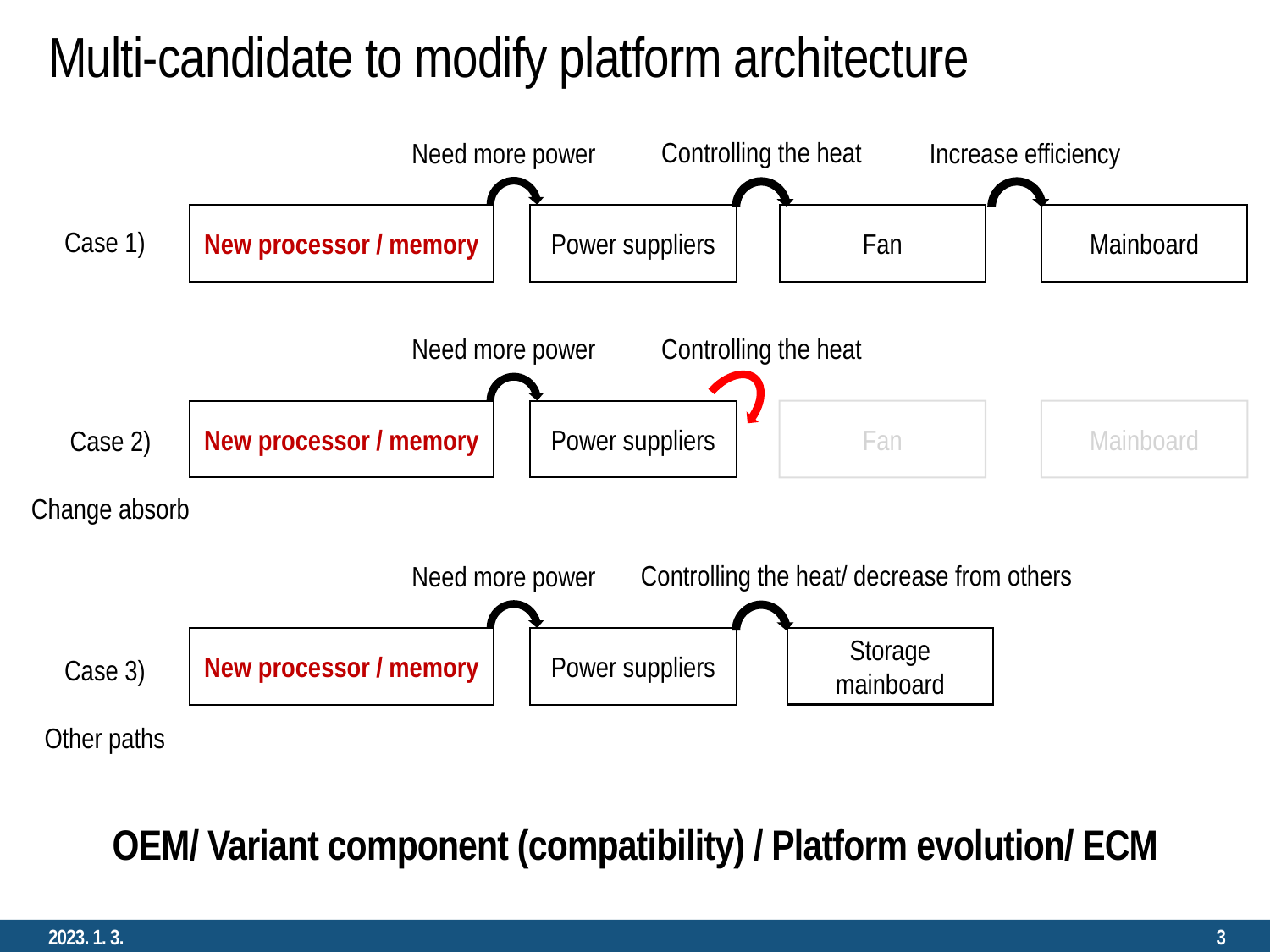

Multi-candidate to modify platform architecture
Controlling the heat
Need more power
Increase efficiency

New processor / memory
Power suppliers
Fan
Mainboard
Case 1)
Controlling the heat
Need more power

New processor / memory
Power suppliers
Fan
Mainboard
Case 2)

Change absorb
Controlling the heat/ decrease from others
Need more power

Storage
mainboard
New processor / memory
Power suppliers
Case 3)
Other paths
OEM/ Variant component (compatibility) / Platform evolution/ ECM
2023. 1. 3.
3